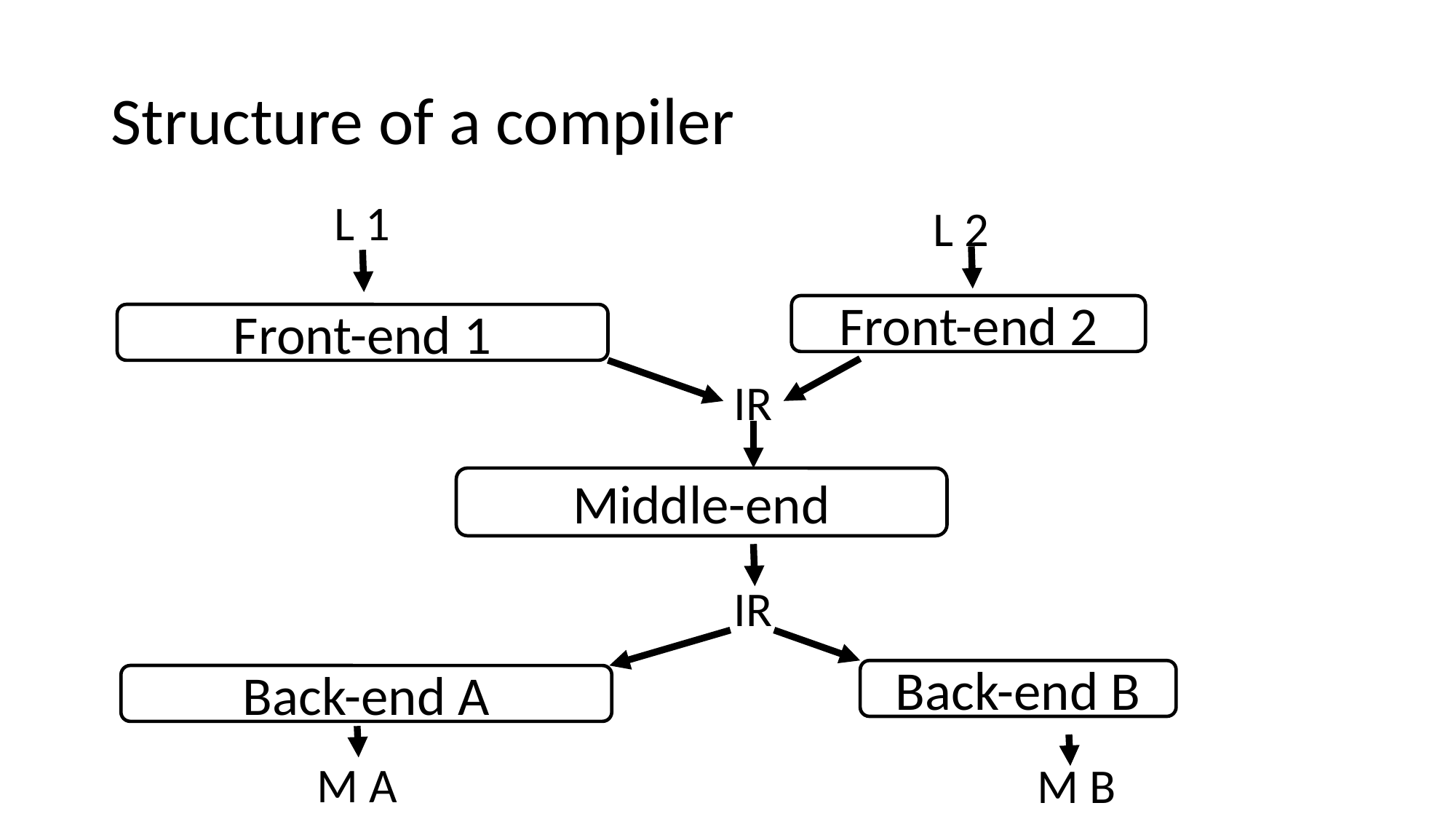

# Structure of a compiler
L 1
L 2
Front-end 2
Front-end 1
IR
Middle-end
IR
Back-end B
Back-end A
M A
M B